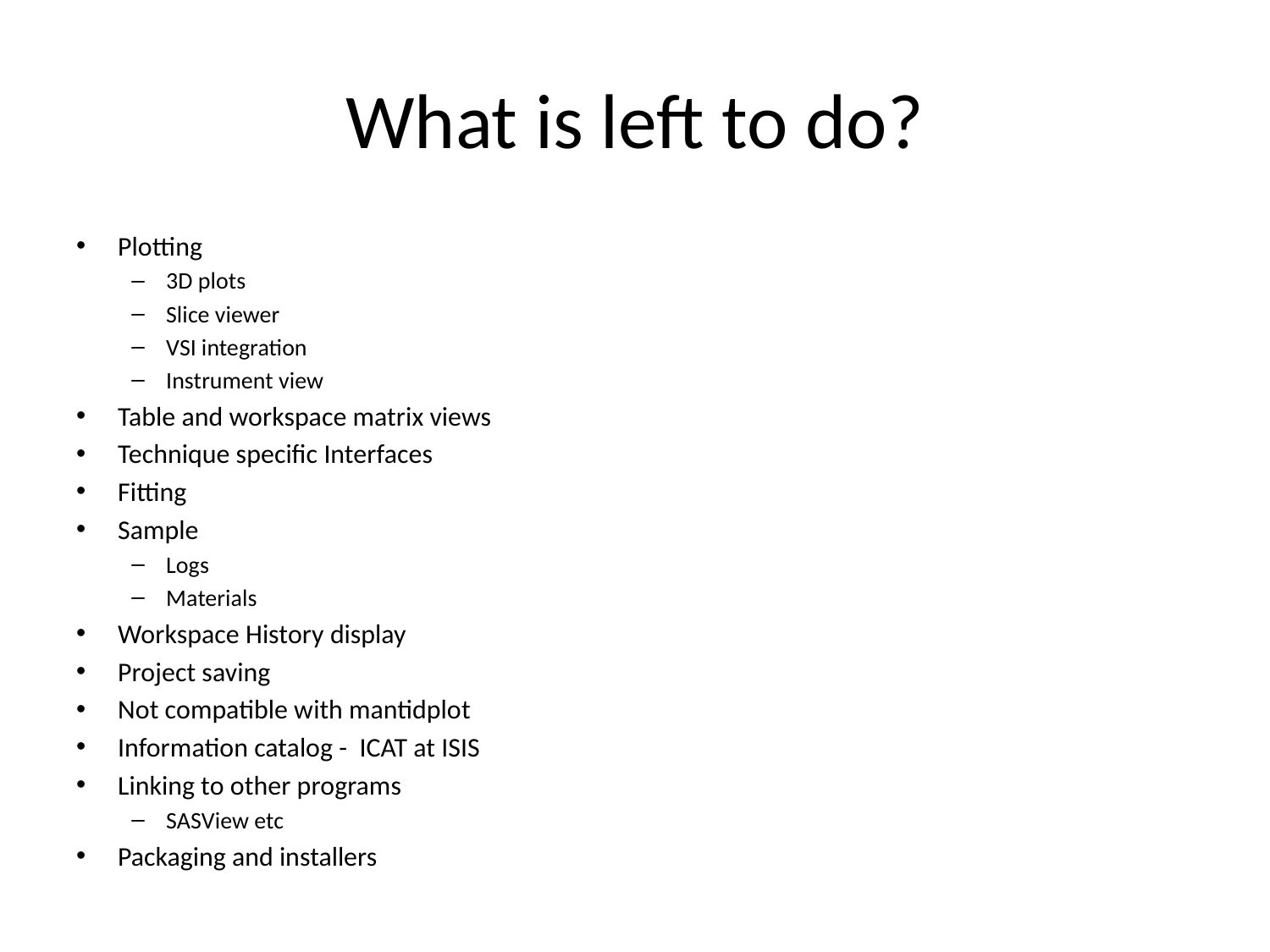

# What is left to do?
Plotting
3D plots
Slice viewer
VSI integration
Instrument view
Table and workspace matrix views
Technique specific Interfaces
Fitting
Sample
Logs
Materials
Workspace History display
Project saving
Not compatible with mantidplot
Information catalog -  ICAT at ISIS
Linking to other programs
SASView etc
Packaging and installers